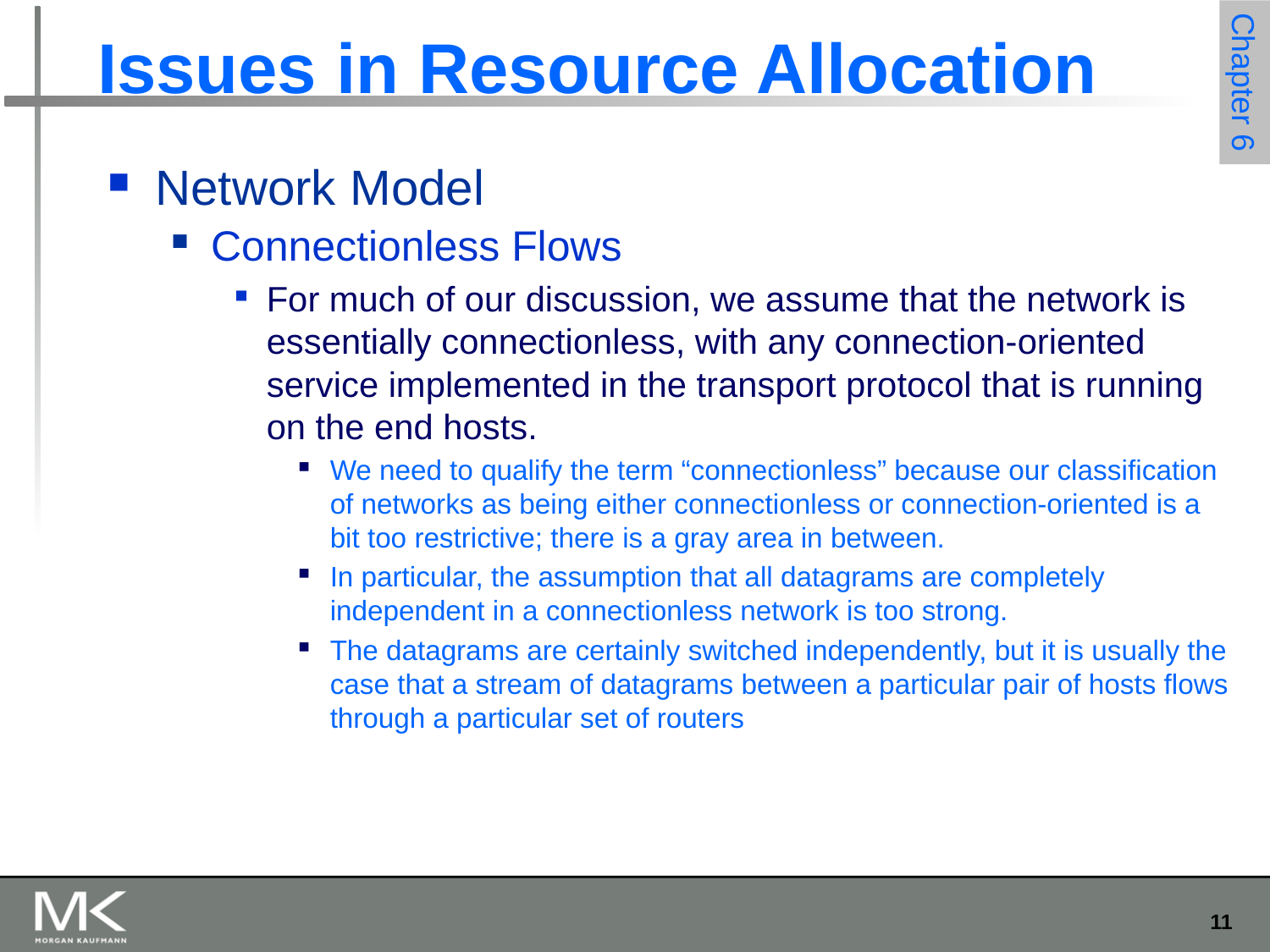

# Issues in Resource Allocation
Network Model
Connectionless Flows
For much of our discussion, we assume that the network is essentially connectionless, with any connection-oriented service implemented in the transport protocol that is running on the end hosts.
We need to qualify the term “connectionless” because our classification of networks as being either connectionless or connection-oriented is a bit too restrictive; there is a gray area in between.
In particular, the assumption that all datagrams are completely independent in a connectionless network is too strong.
The datagrams are certainly switched independently, but it is usually the case that a stream of datagrams between a particular pair of hosts flows through a particular set of routers